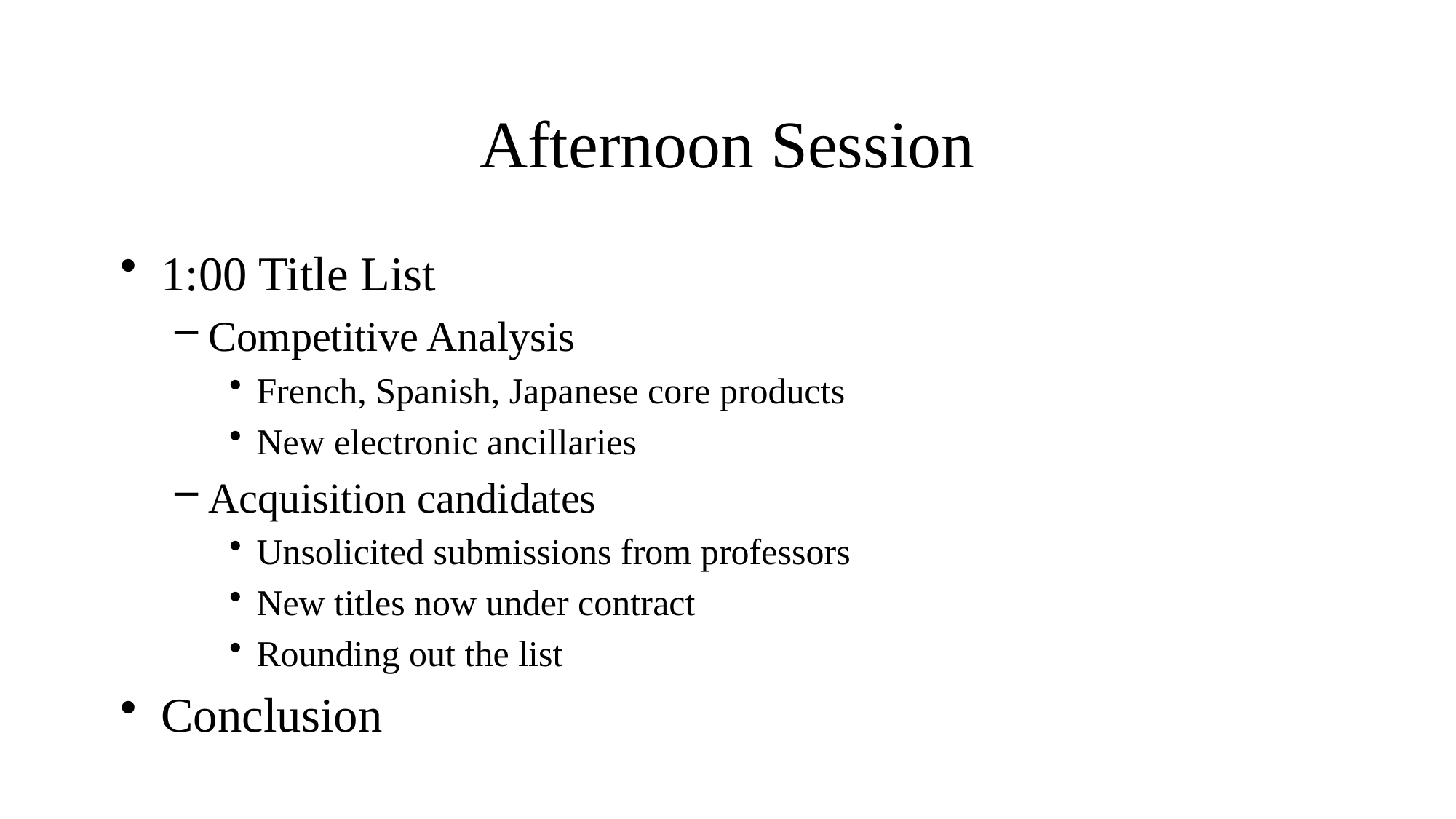

# Afternoon Session
1:00 Title List
Competitive Analysis
French, Spanish, Japanese core products
New electronic ancillaries
Acquisition candidates
Unsolicited submissions from professors
New titles now under contract
Rounding out the list
Conclusion